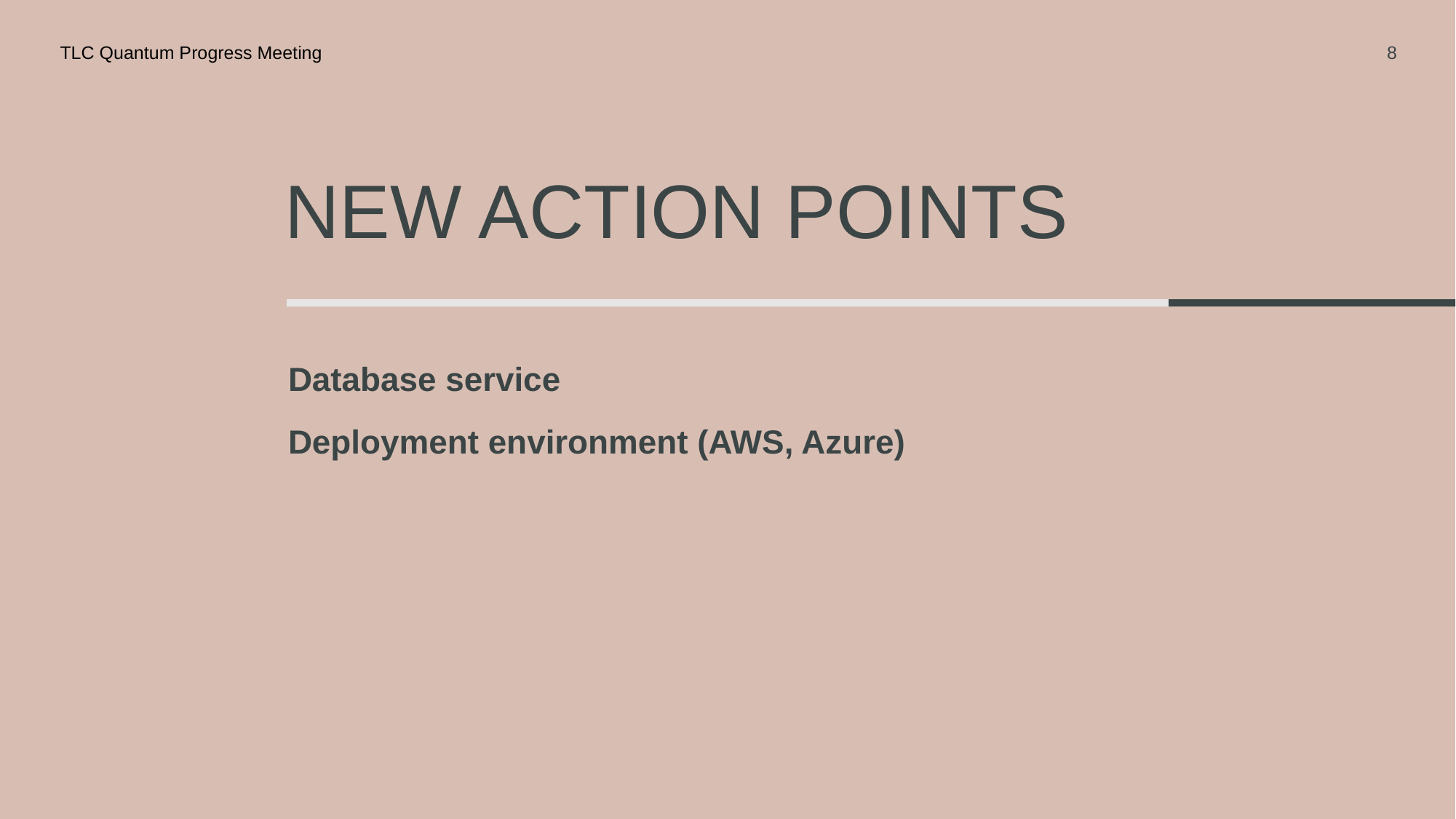

TLC Quantum Progress Meeting
8
# New Action points
Database service
Deployment environment (AWS, Azure)